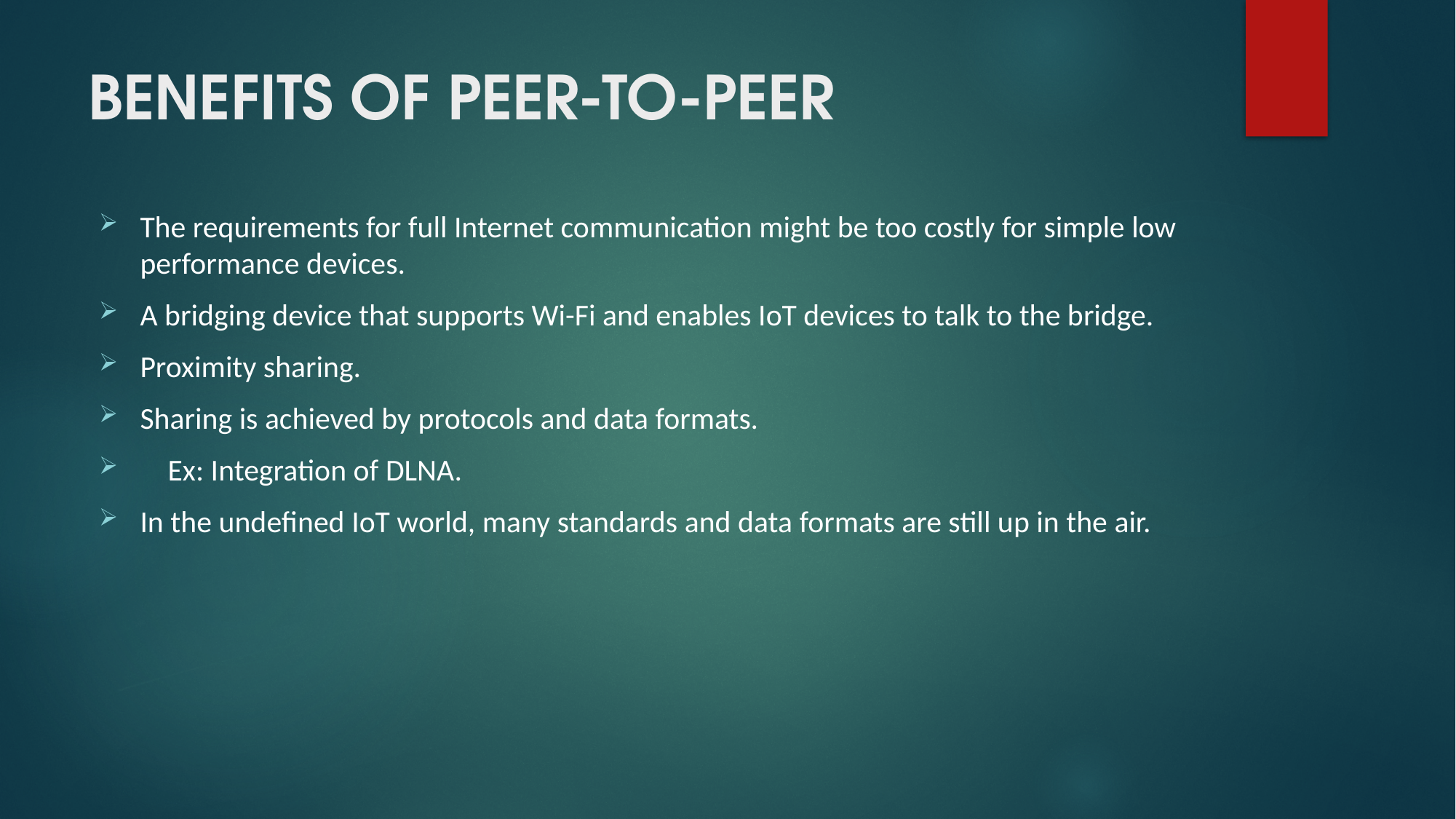

# BENEFITS OF PEER-TO-PEER
The requirements for full Internet communication might be too costly for simple low performance devices.
A bridging device that supports Wi-Fi and enables IoT devices to talk to the bridge.
Proximity sharing.
Sharing is achieved by protocols and data formats.
    Ex: Integration of DLNA.
In the undefined IoT world, many standards and data formats are still up in the air.